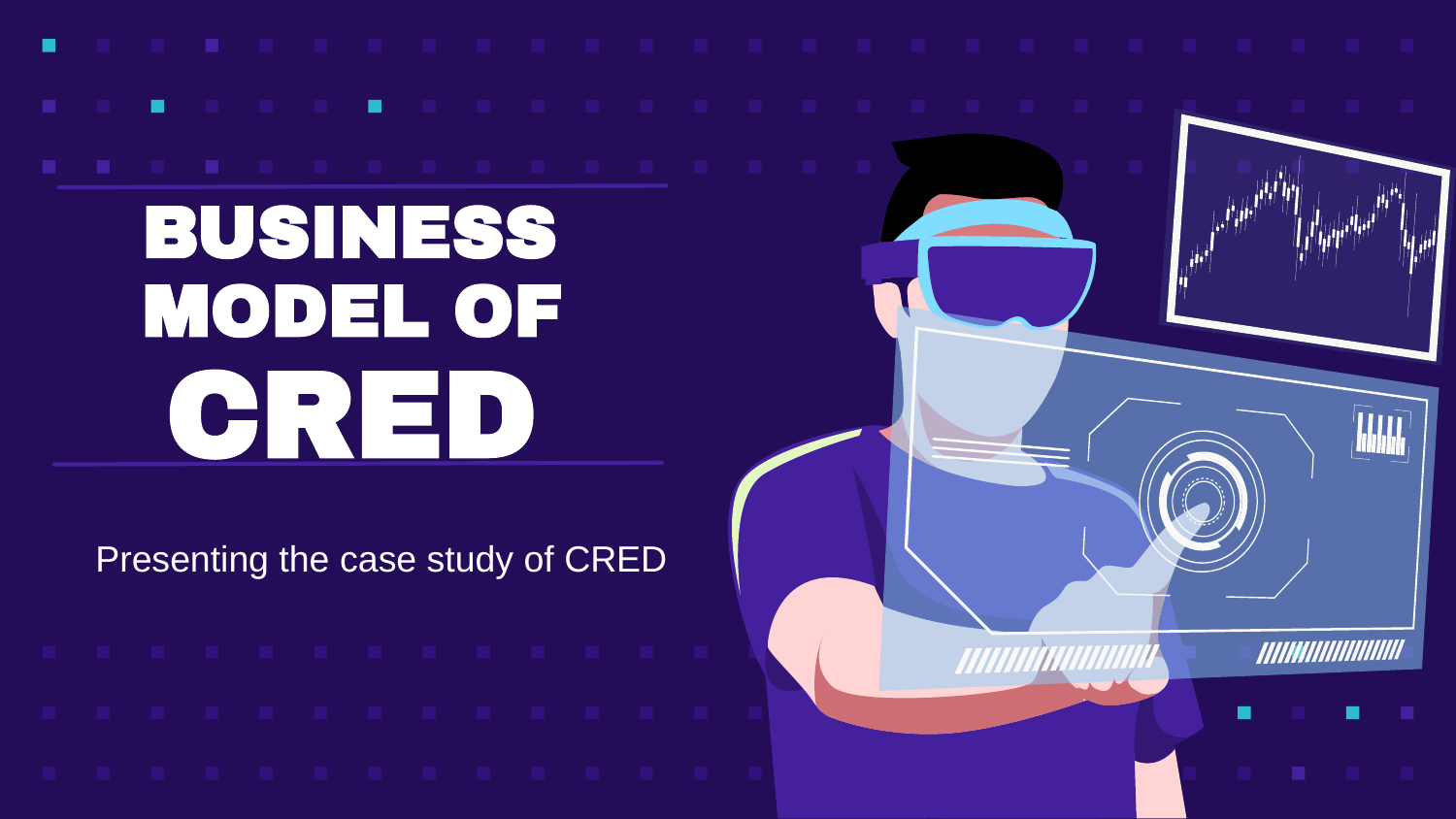

# BUSINESS MODEL OF CRED

Presenting the case study of CRED